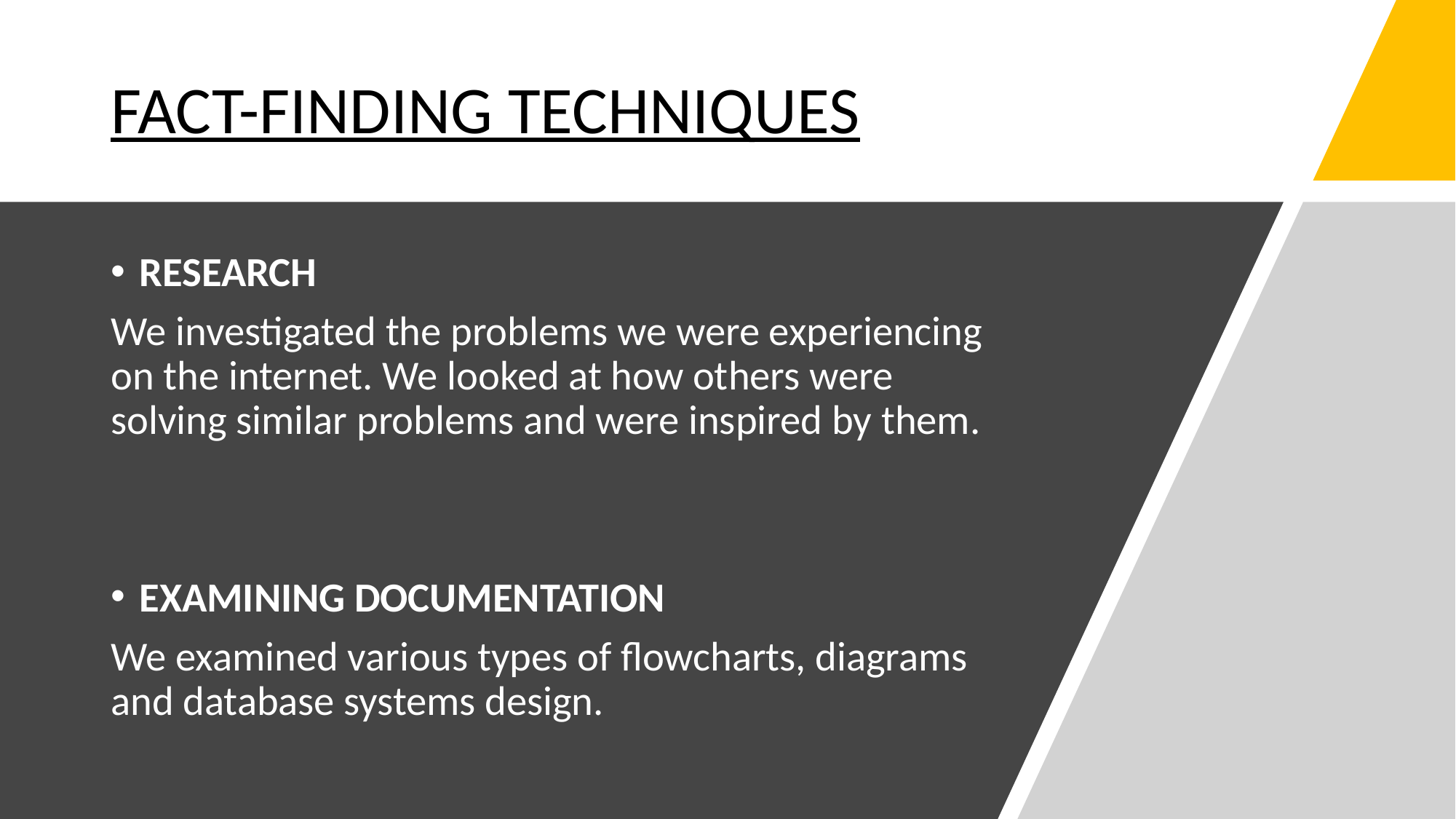

# FACT-FINDING TECHNIQUES

RESEARCH
We investigated the problems we were experiencing on the internet. We looked at how others were solving similar problems and were inspired by them.

EXAMINING DOCUMENTATION
We examined various types of flowcharts, diagrams and database systems design.